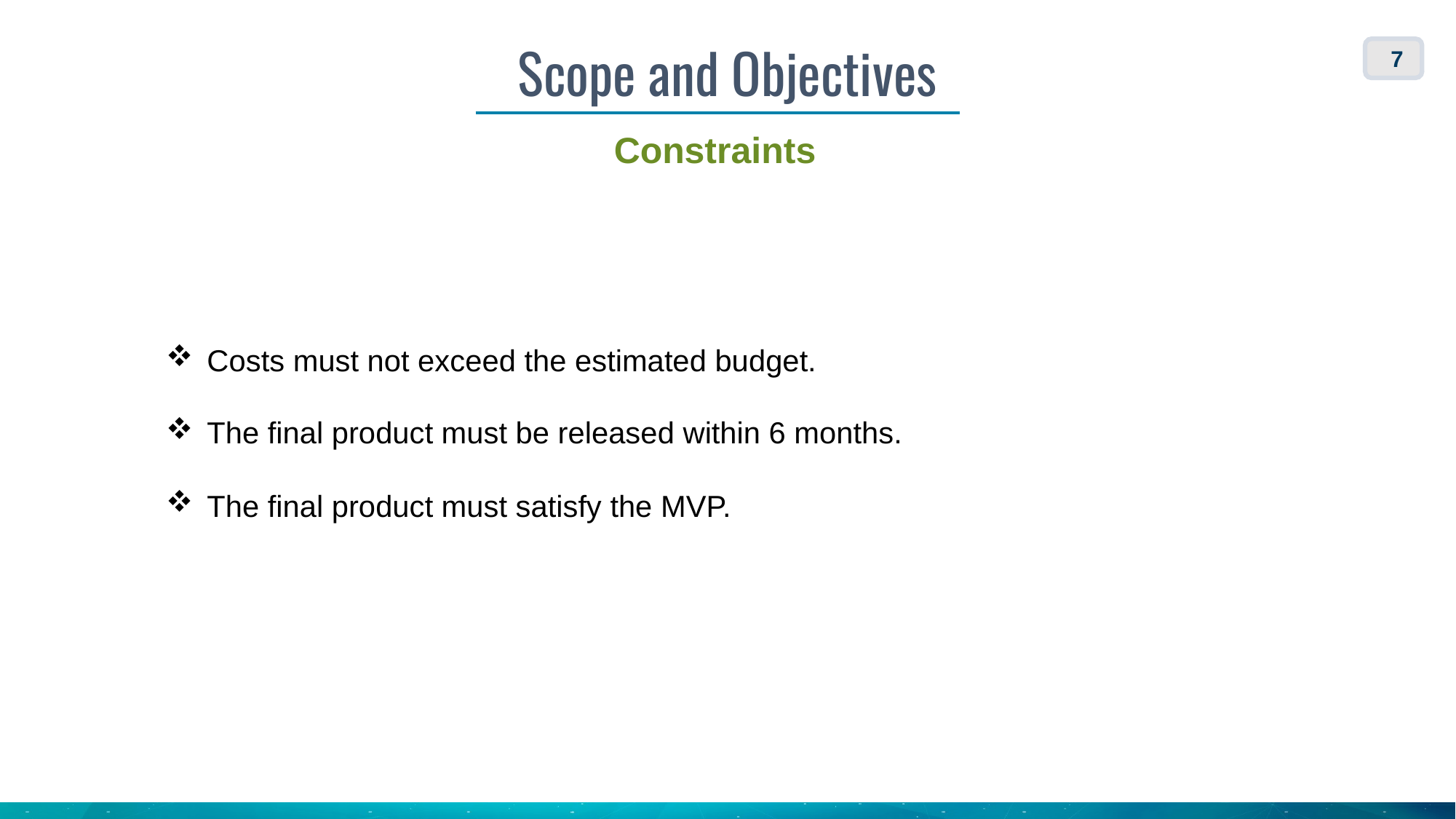

Scope and Objectives
7

Constraints
Costs must not exceed the estimated budget.
The final product must be released within 6 months.
The final product must satisfy the MVP.